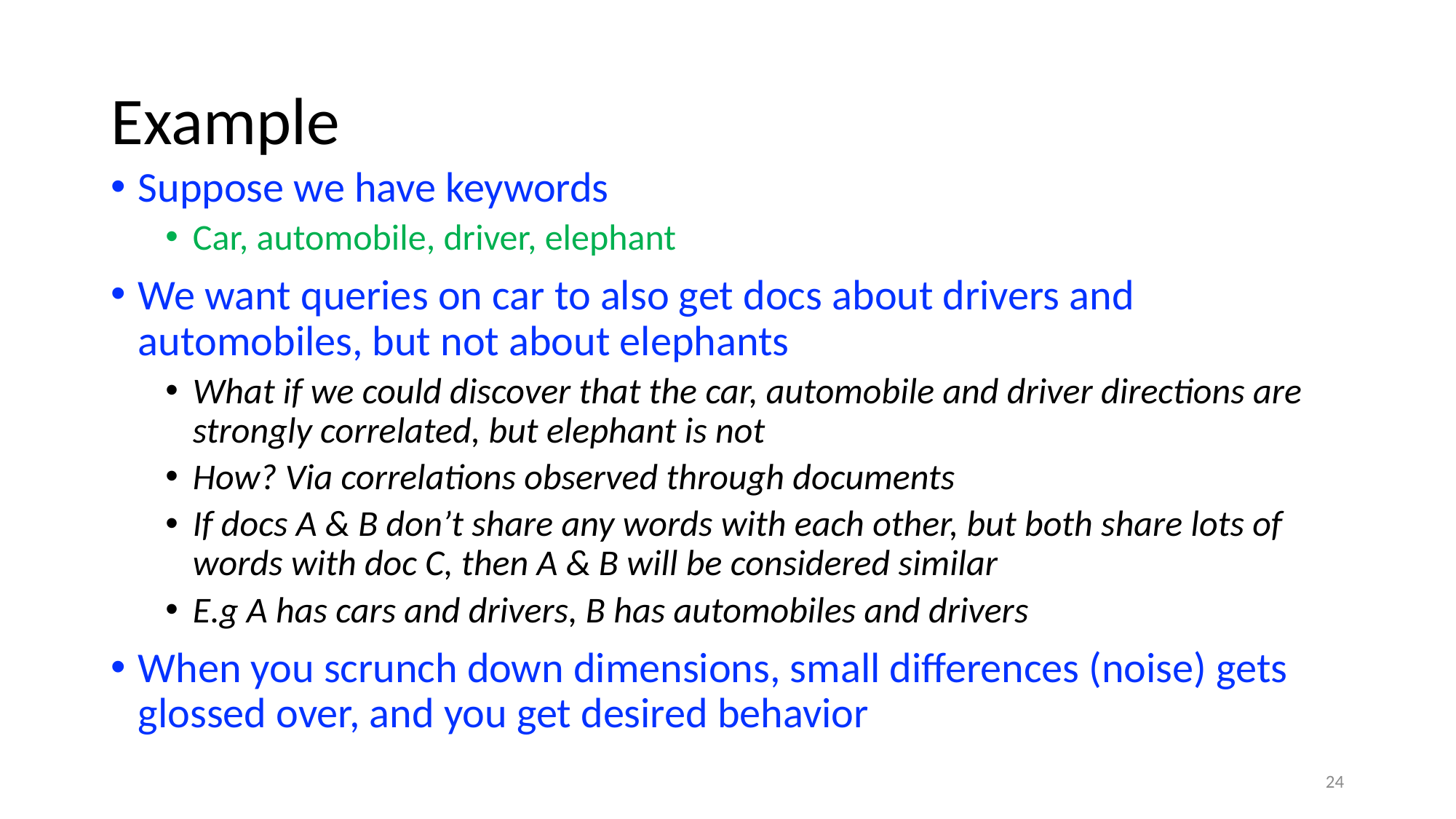

# Example
Suppose we have keywords
Car, automobile, driver, elephant
We want queries on car to also get docs about drivers and automobiles, but not about elephants
What if we could discover that the car, automobile and driver directions are strongly correlated, but elephant is not
How? Via correlations observed through documents
If docs A & B don’t share any words with each other, but both share lots of words with doc C, then A & B will be considered similar
E.g A has cars and drivers, B has automobiles and drivers
When you scrunch down dimensions, small differences (noise) gets glossed over, and you get desired behavior

24